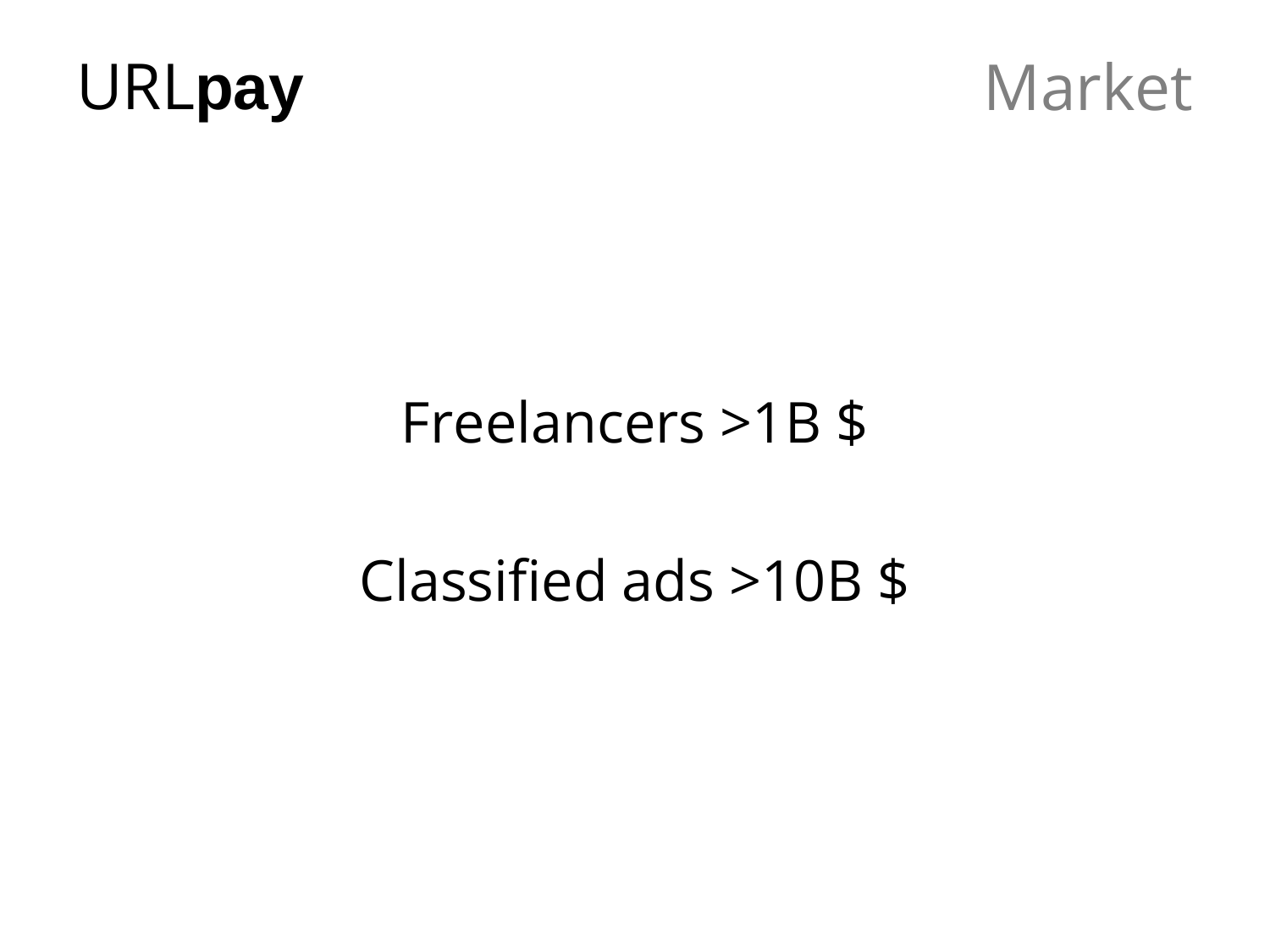

# Market

Freelancers >1B $

Classified ads >10B $